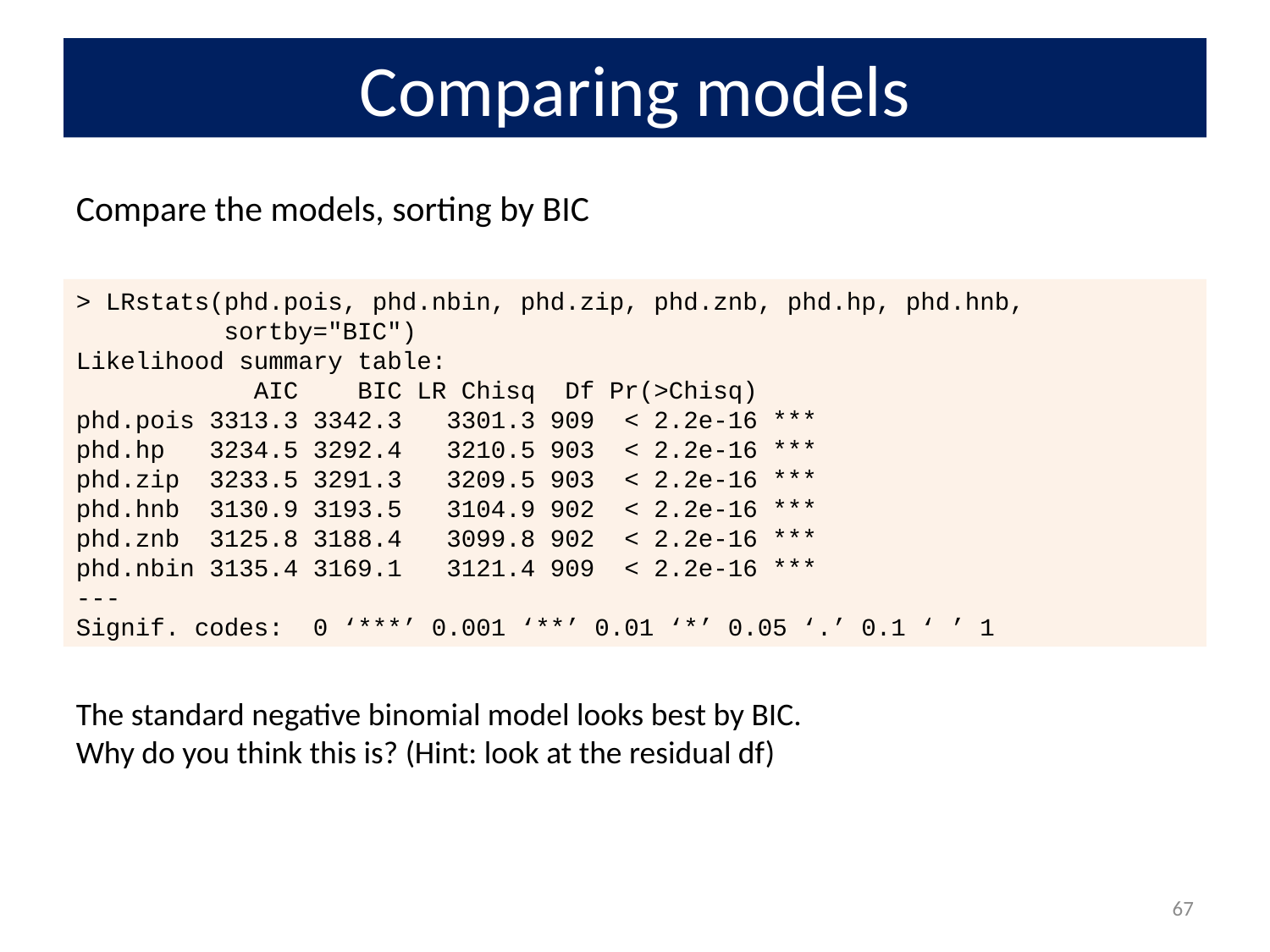

# Comparing models
Compare the models, sorting by BIC
> LRstats(phd.pois, phd.nbin, phd.zip, phd.znb, phd.hp, phd.hnb,
          sortby="BIC")
Likelihood summary table:
            AIC    BIC LR Chisq  Df Pr(>Chisq)
phd.pois 3313.3 3342.3   3301.3 909  < 2.2e-16 ***
phd.hp   3234.5 3292.4   3210.5 903  < 2.2e-16 ***
phd.zip  3233.5 3291.3   3209.5 903  < 2.2e-16 ***
phd.hnb  3130.9 3193.5   3104.9 902  < 2.2e-16 ***
phd.znb  3125.8 3188.4   3099.8 902  < 2.2e-16 ***
phd.nbin 3135.4 3169.1   3121.4 909  < 2.2e-16 ***
---
Signif. codes:  0 ‘***’ 0.001 ‘**’ 0.01 ‘*’ 0.05 ‘.’ 0.1 ‘ ’ 1
The standard negative binomial model looks best by BIC.
Why do you think this is? (Hint: look at the residual df)
67